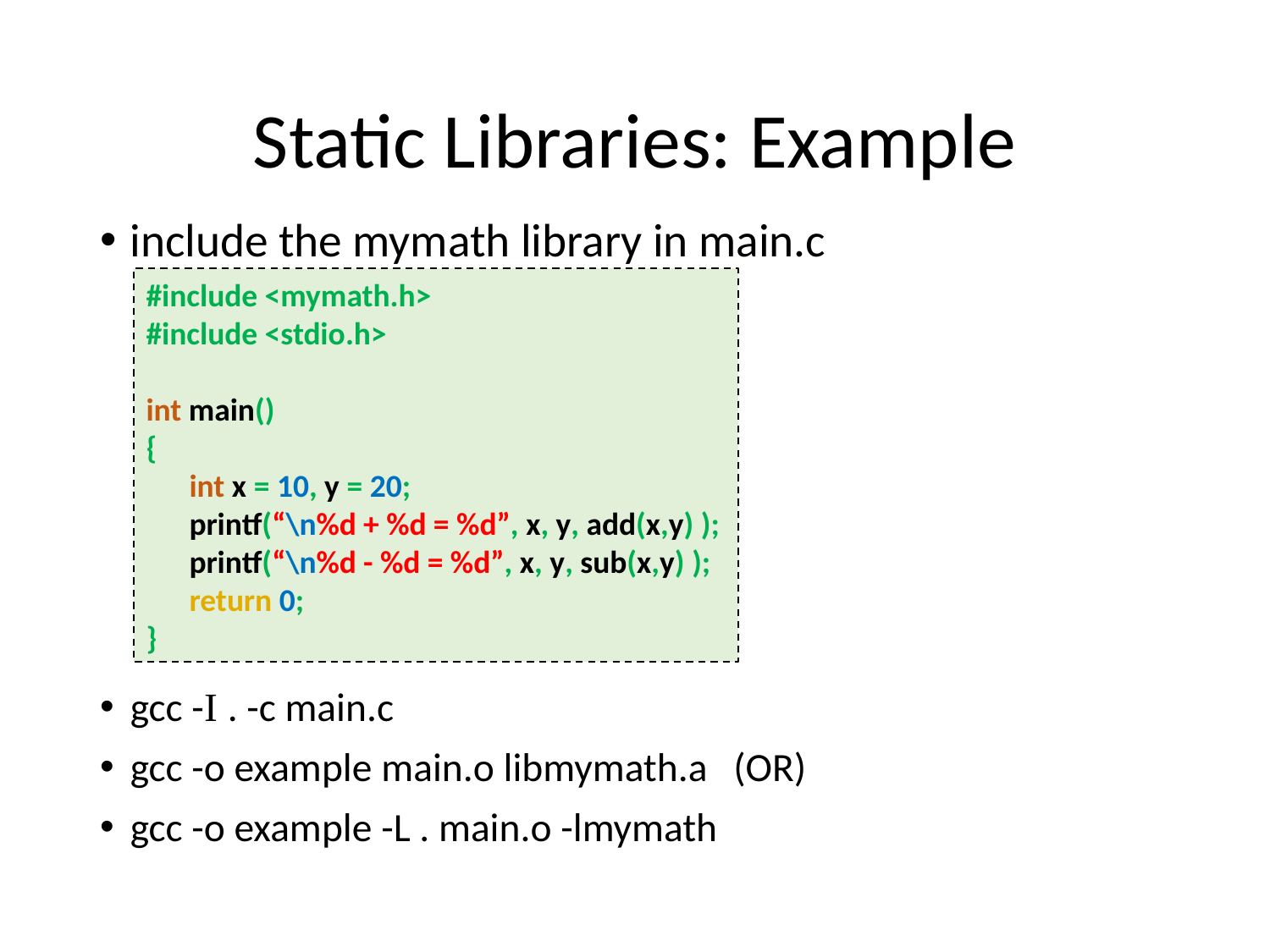

# Static Libraries: Example
include the mymath library in main.c

gcc -I . -c main.c
gcc -o example main.o libmymath.a	(OR)
gcc -o example -L . main.o -lmymath
#include <mymath.h>
#include <stdio.h>

int main()
{
      int x = 10, y = 20;
      printf(“\n%d + %d = %d”, x, y, add(x,y) );
      printf(“\n%d - %d = %d”, x, y, sub(x,y) );
      return 0;
}